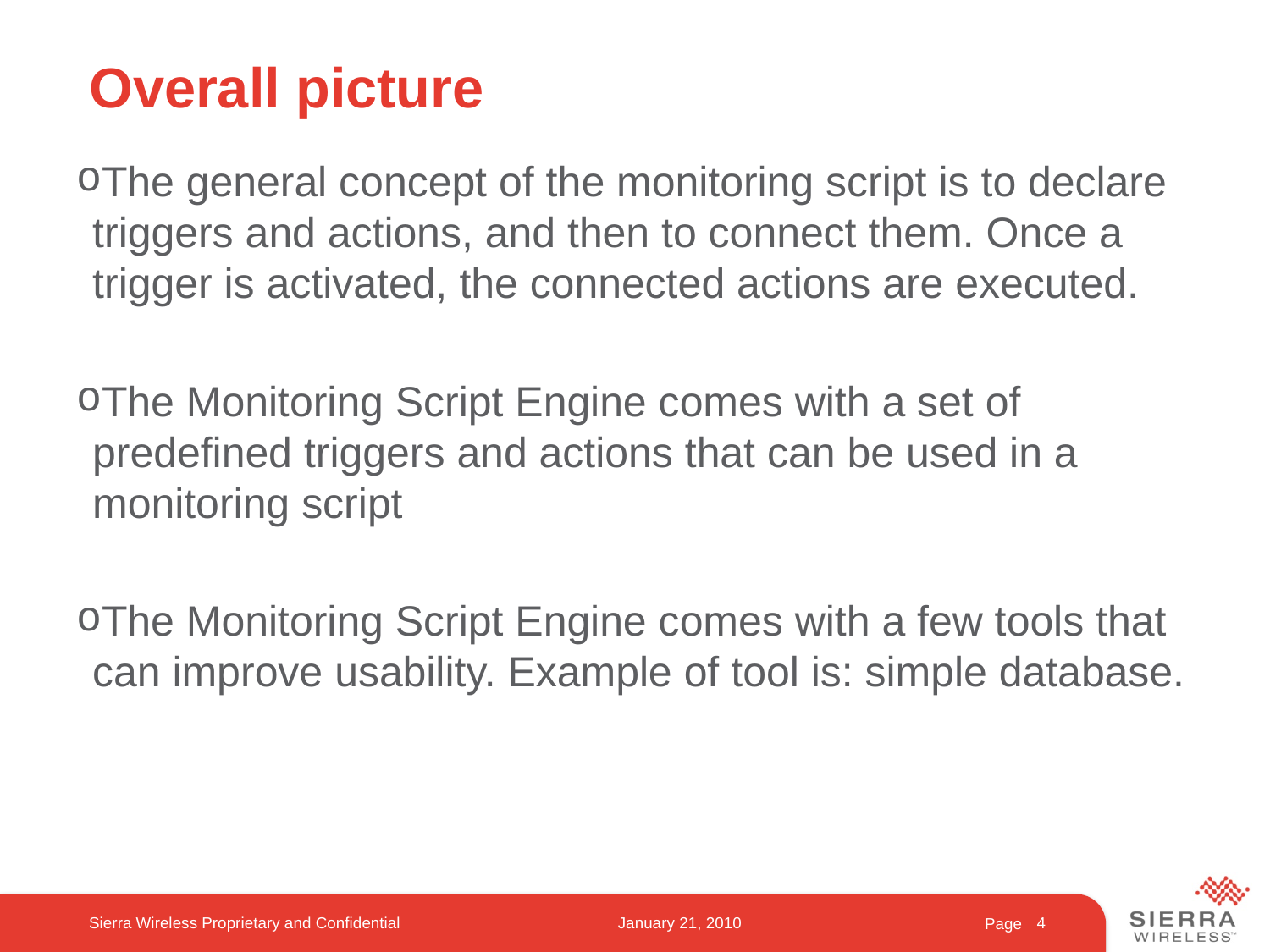

# Overall picture
The general concept of the monitoring script is to declare triggers and actions, and then to connect them. Once a trigger is activated, the connected actions are executed.

The Monitoring Script Engine comes with a set of predefined triggers and actions that can be used in a monitoring script

The Monitoring Script Engine comes with a few tools that can improve usability. Example of tool is: simple database.

Sierra Wireless Proprietary and Confidential
January 21, 2010
4